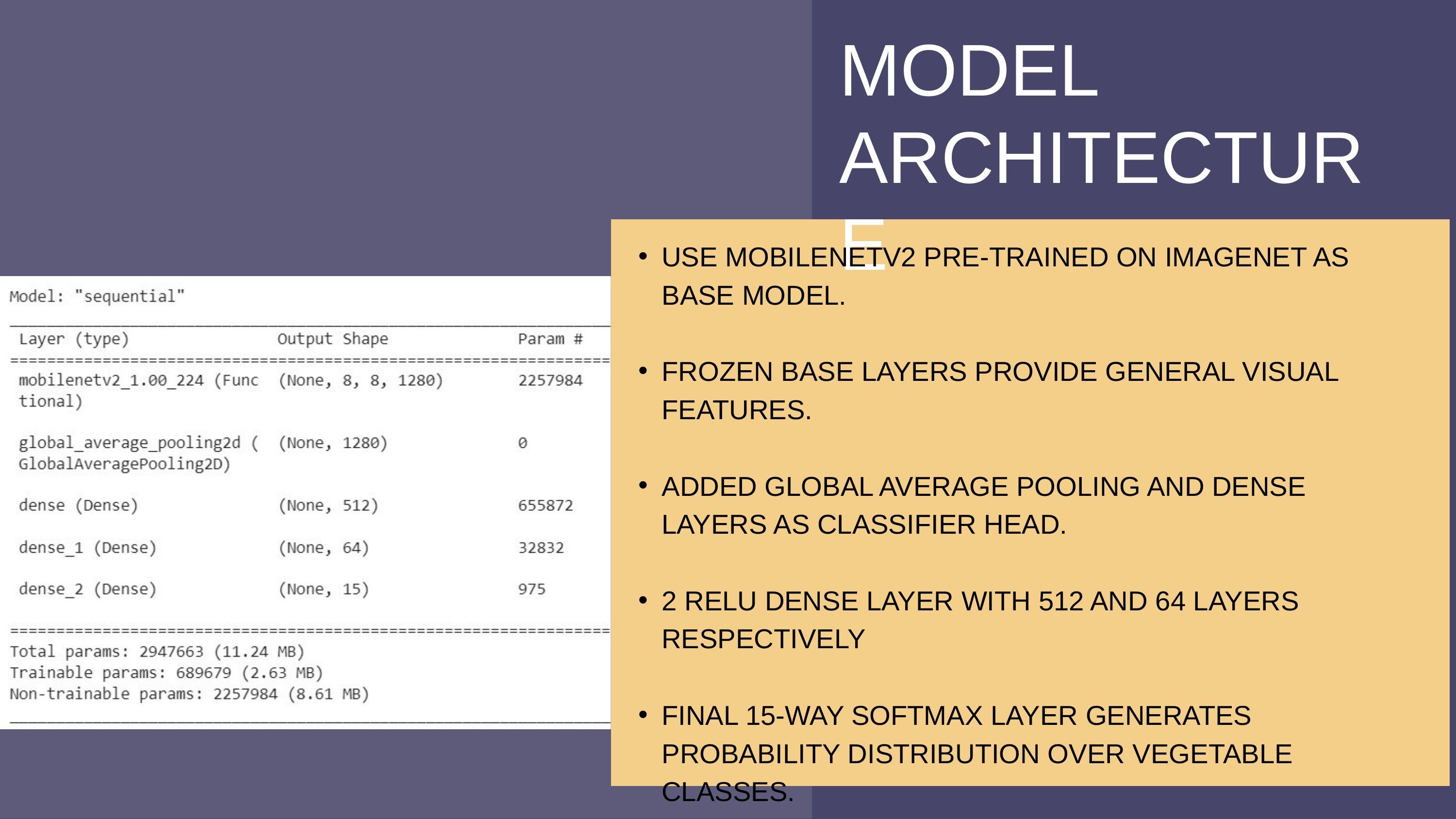

MODEL
ARCHITECTURE

USE MOBILENETV2 PRE-TRAINED ON IMAGENET AS BASE MODEL.

FROZEN BASE LAYERS PROVIDE GENERAL VISUAL FEATURES.

ADDED GLOBAL AVERAGE POOLING AND DENSE LAYERS AS CLASSIFIER HEAD.

2 RELU DENSE LAYER WITH 512 AND 64 LAYERS RESPECTIVELY

FINAL 15-WAY SOFTMAX LAYER GENERATES PROBABILITY DISTRIBUTION OVER VEGETABLE CLASSES.